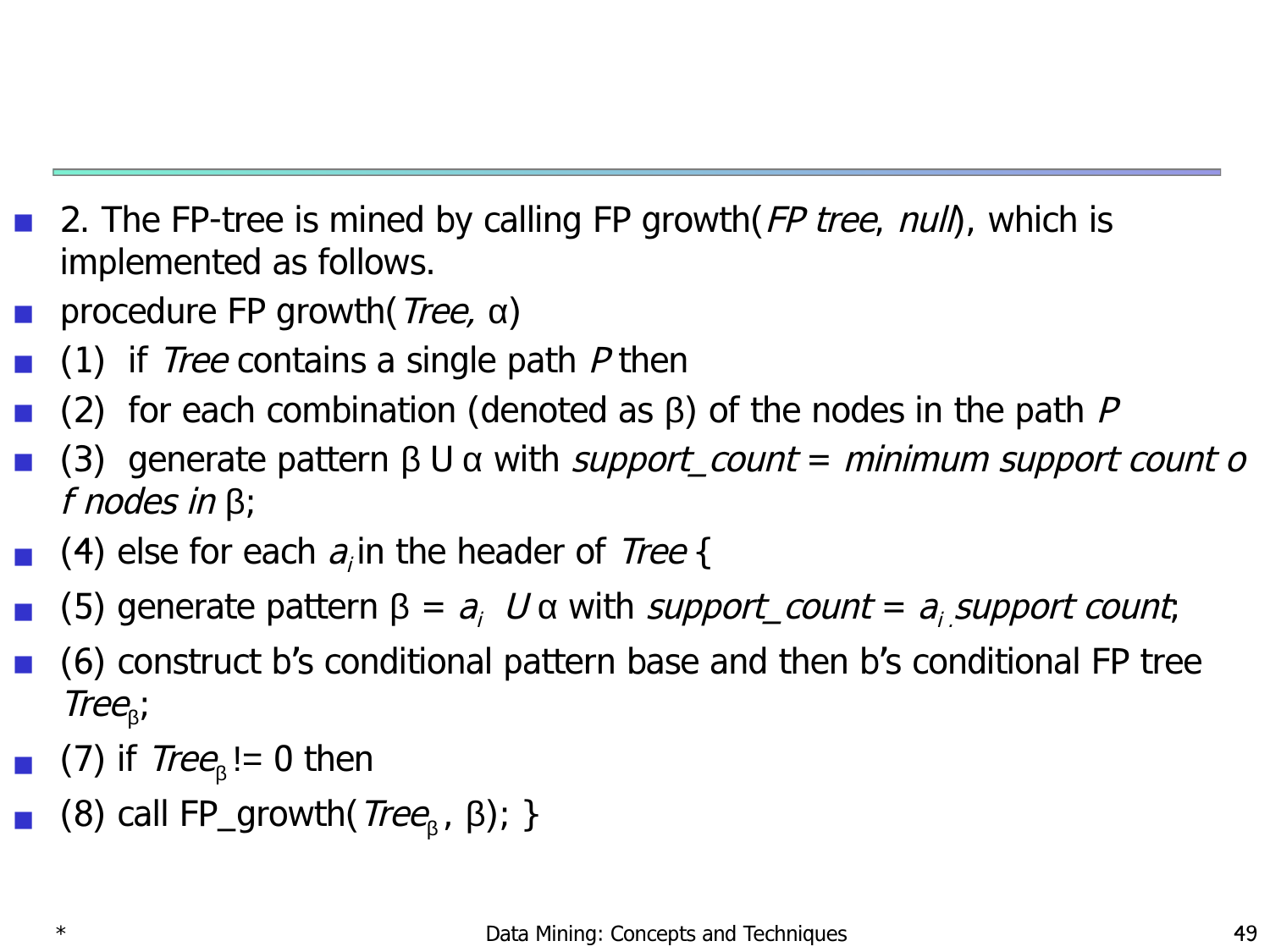

#
2. The FP-tree is mined by calling FP growth(FP tree, null), which is implemented as follows.
procedure FP growth(Tree, α)
(1)  if Tree contains a single path P then
(2)  for each combination (denoted as β) of the nodes in the path P
(3)  generate pattern β U α with support_count = minimum support count o f nodes in β;
(4) else for each ai in the header of Tree {
(5) generate pattern β = ai  U α with support_count = ai .support count;
(6) construct b’s conditional pattern base and then b’s conditional FP tree Treeβ;
(7) if Treeβ != 0 then
(8) call FP_growth(Treeβ , β); }

*
Data Mining: Concepts and Techniques
49